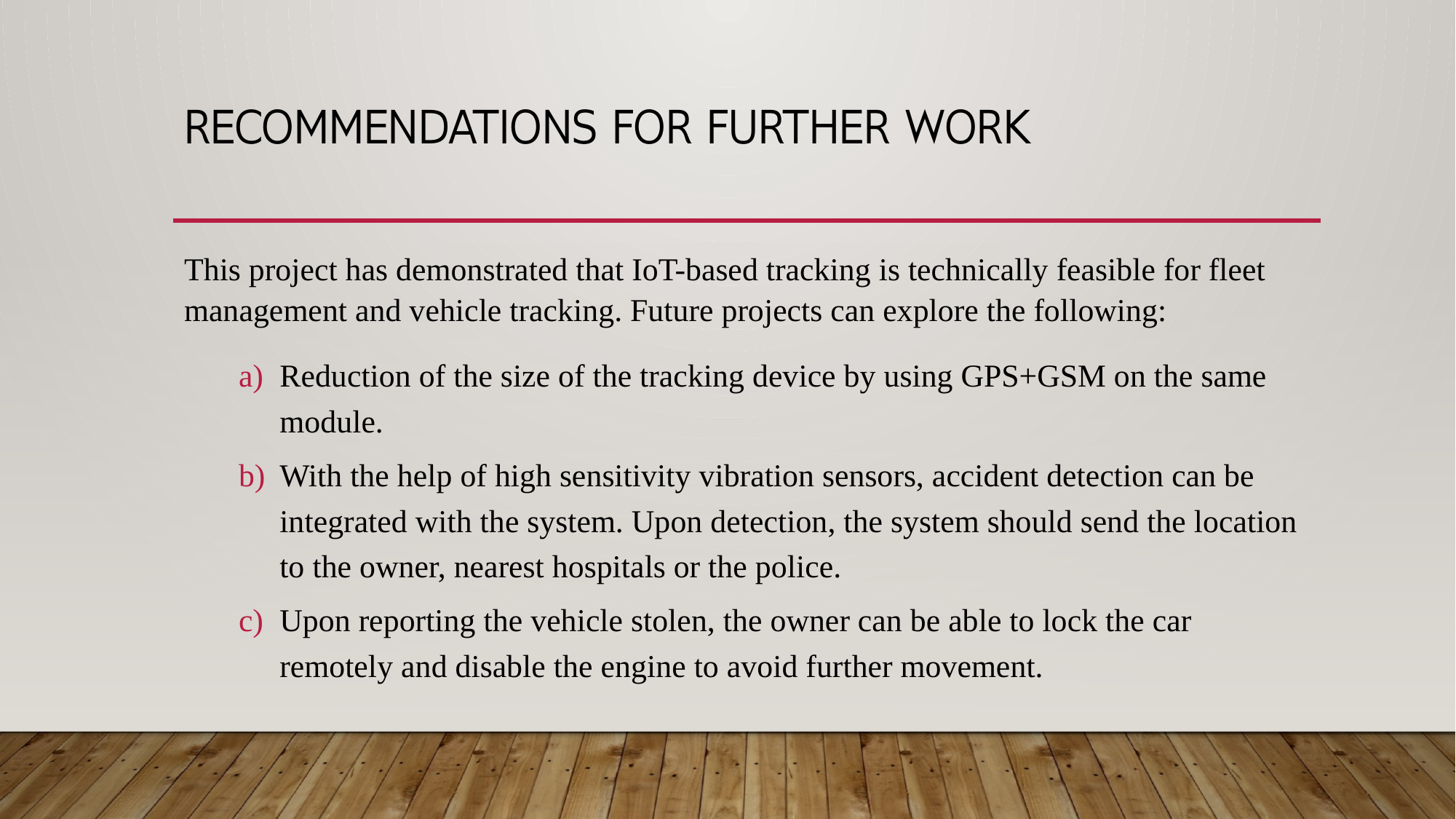

# RECOMMENDATIONS FOR FURTHER WORK
This project has demonstrated that IoT-based tracking is technically feasible for fleet management and vehicle tracking. Future projects can explore the following:
Reduction of the size of the tracking device by using GPS+GSM on the same module.
With the help of high sensitivity vibration sensors, accident detection can be integrated with the system. Upon detection, the system should send the location to the owner, nearest hospitals or the police.
Upon reporting the vehicle stolen, the owner can be able to lock the car remotely and disable the engine to avoid further movement.